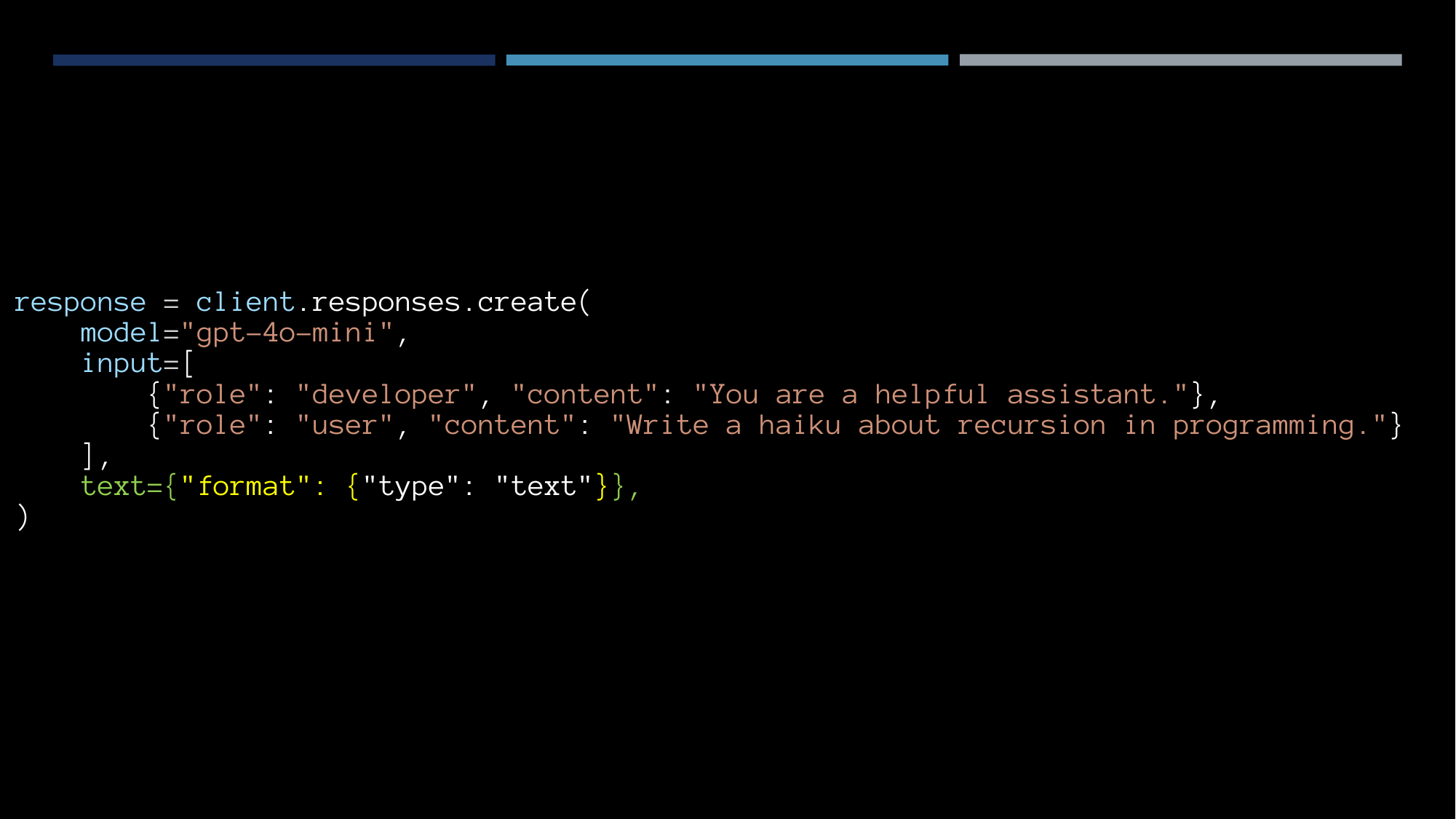

response = client.responses.create(
    model="gpt-4o-mini",
    input=[
        {"role": "developer", "content": "You are a helpful assistant."},
        {"role": "user", "content": "Write a haiku about recursion in programming."}
    ],
    text={"format": {"type": "text"}},
)